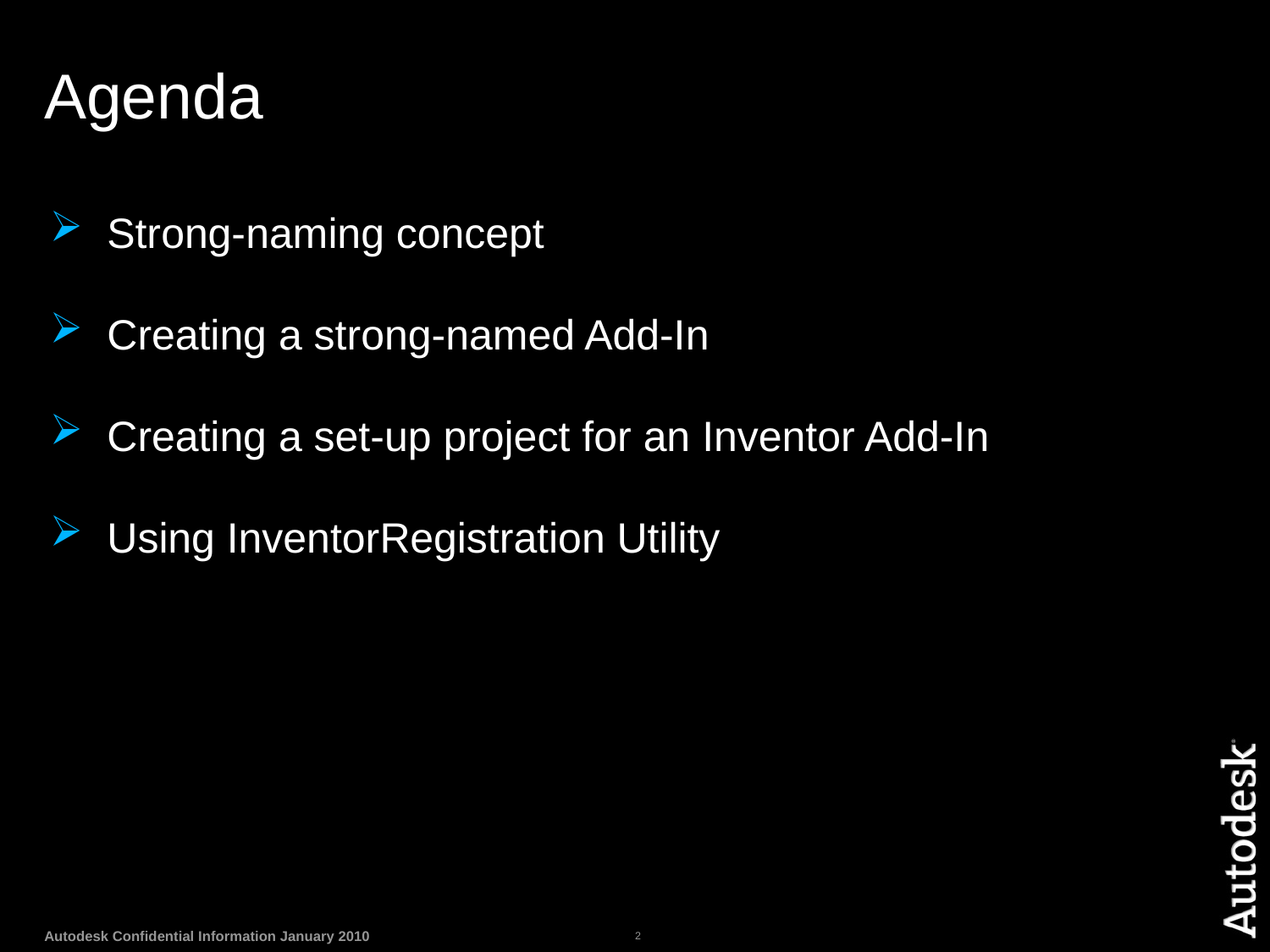

# Agenda
  Strong-naming concept

  Creating a strong-named Add-In

  Creating a set-up project for an Inventor Add-In

  Using InventorRegistration Utility